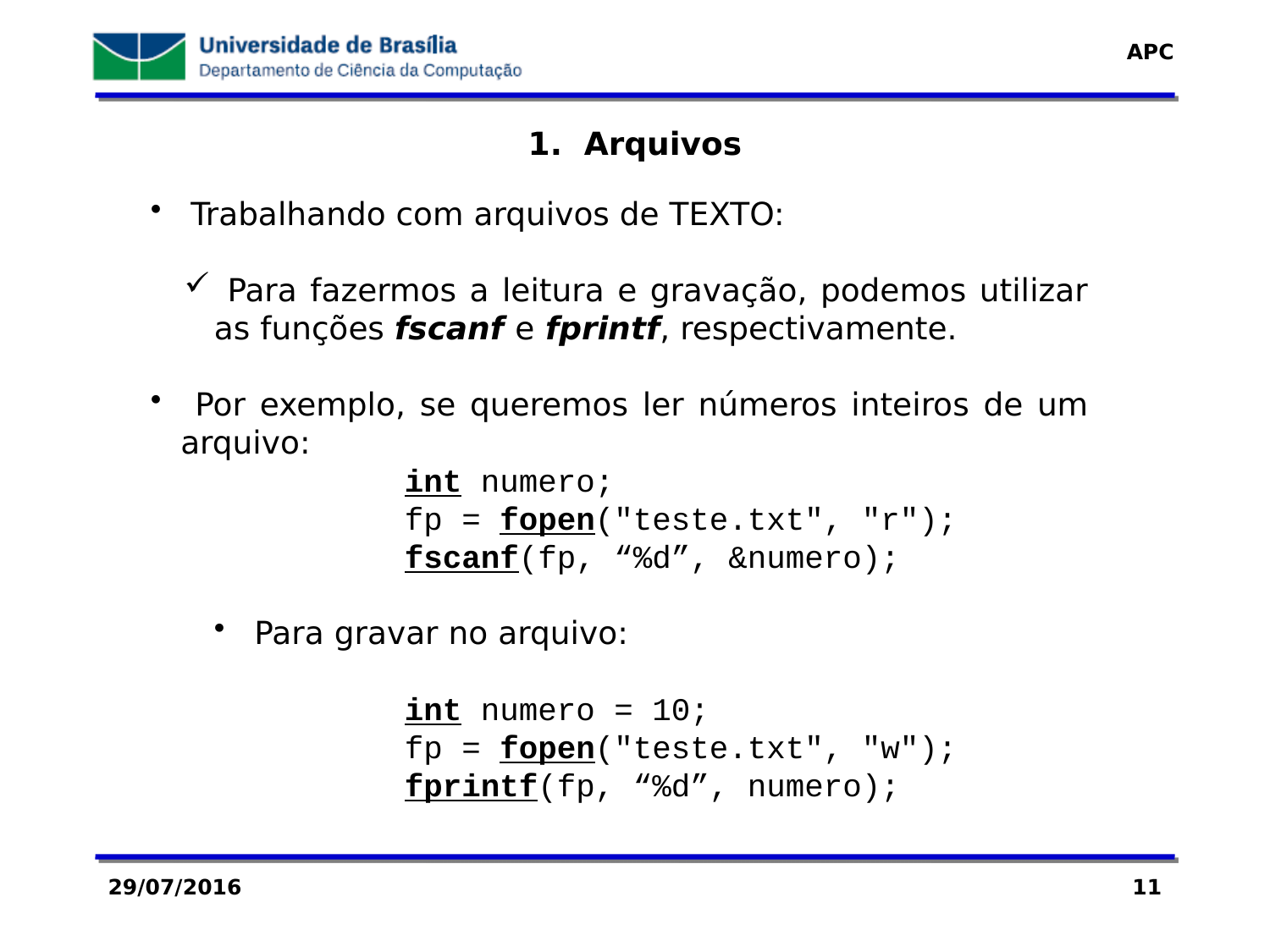

1.  Arquivos
 Trabalhando com arquivos de TEXTO:

 Para fazermos a leitura e gravação, podemos utilizar as funções fscanf e fprintf, respectivamente.

 Por exemplo, se queremos ler números inteiros de um arquivo:
int numero;
fp = fopen("teste.txt", "r");
fscanf(fp, “%d”, &numero);

 Para gravar no arquivo:

int numero = 10;
fp = fopen("teste.txt", "w");
fprintf(fp, “%d”, numero);

29/07/2016
11